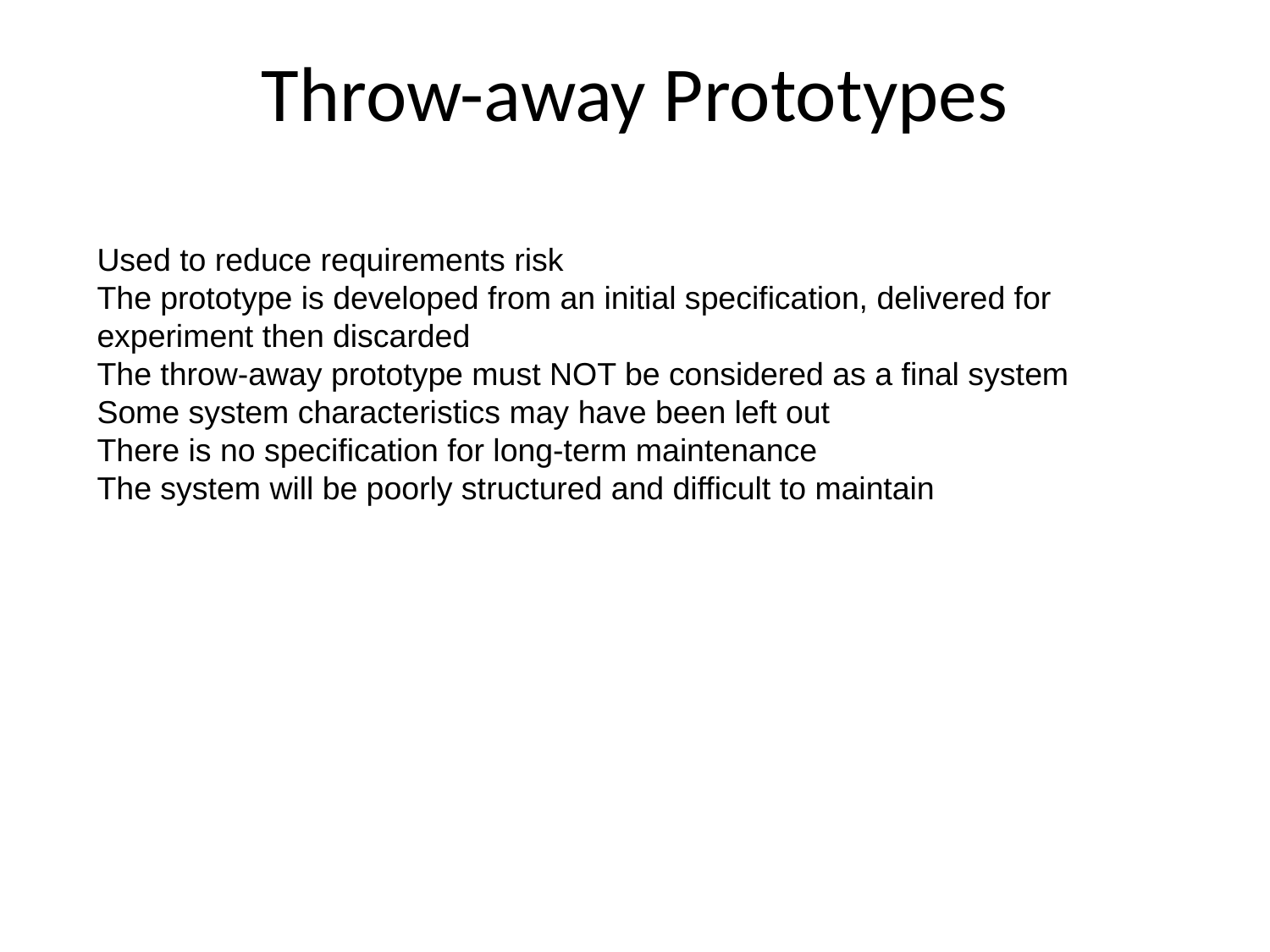

Throw-away Prototypes
Used to reduce requirements risk
The prototype is developed from an initial specification, delivered for experiment then discarded
The throw-away prototype must NOT be considered as a final system
Some system characteristics may have been left out
There is no specification for long-term maintenance
The system will be poorly structured and difficult to maintain